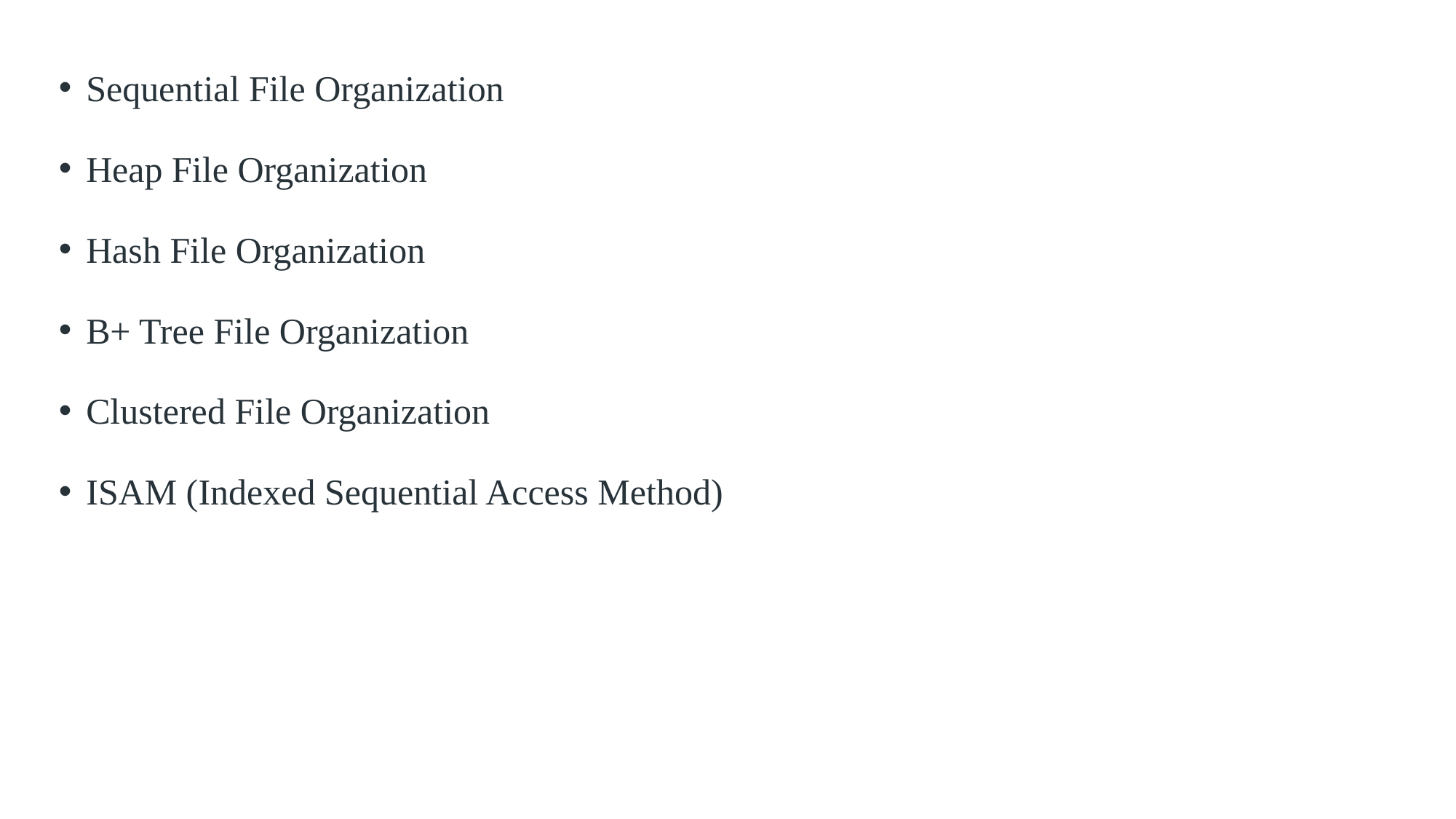

Sequential File Organization
Heap File Organization
Hash File Organization
B+ Tree File Organization
Clustered File Organization
ISAM (Indexed Sequential Access Method)